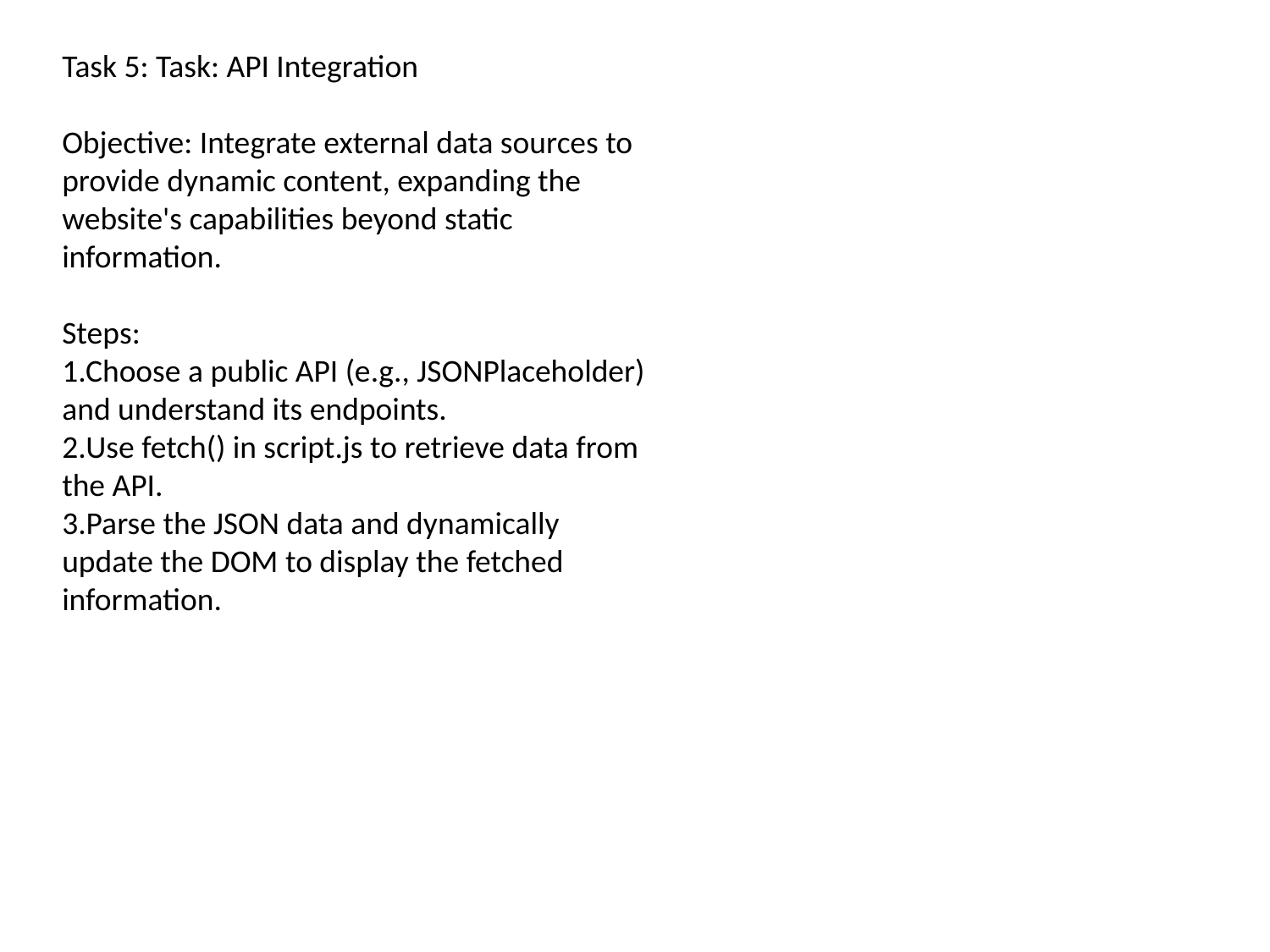

Task 5: Task: API Integration

Objective: Integrate external data sources to
provide dynamic content, expanding the
website's capabilities beyond static
information.

Steps:
1.Choose a public API (e.g., JSONPlaceholder)
and understand its endpoints.
2.Use fetch() in script.js to retrieve data from
the API.
3.Parse the JSON data and dynamically
update the DOM to display the fetched
information.